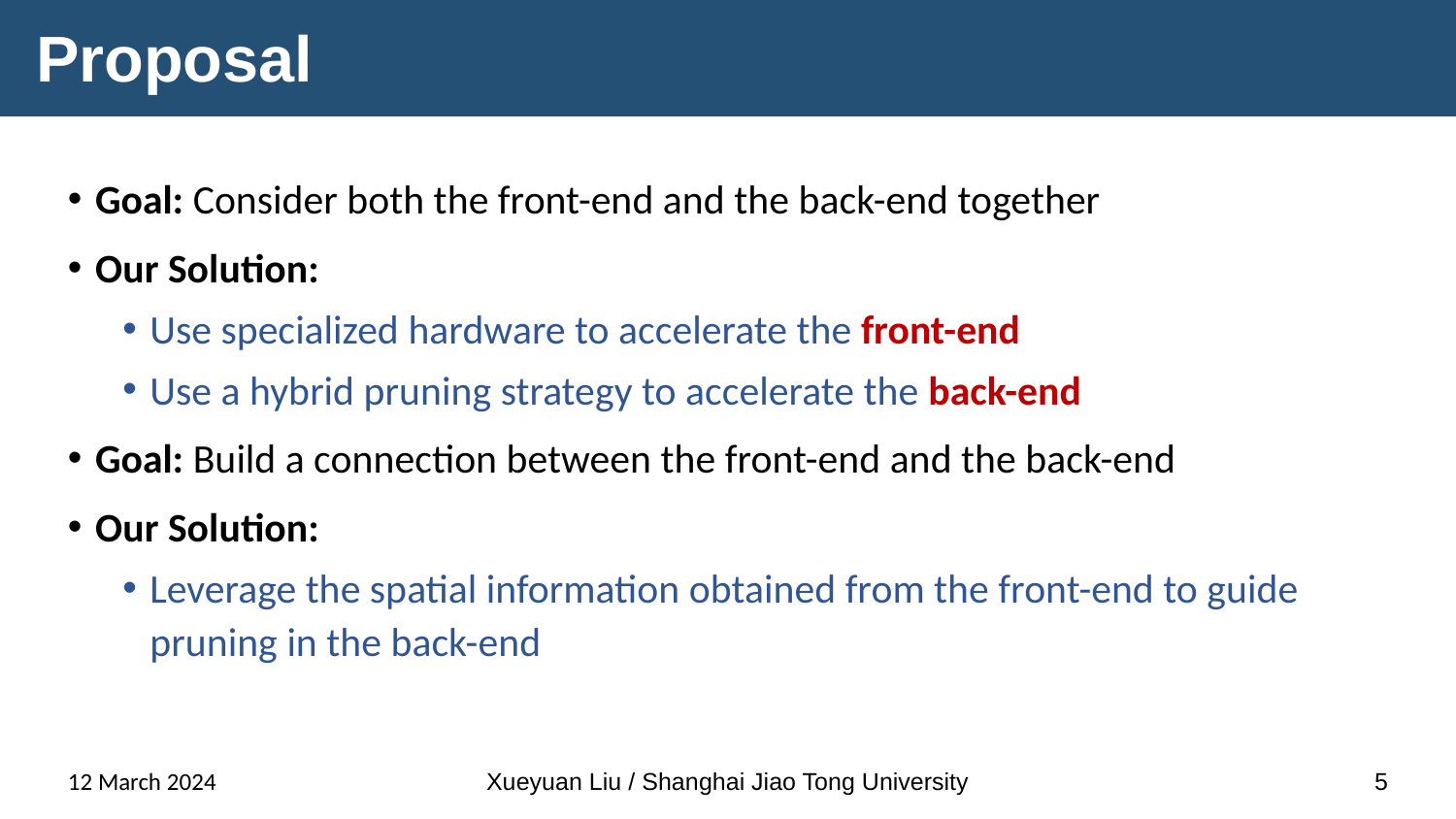

# Proposal
Goal: Consider both the front-end and the back-end together
Our Solution:
Use specialized hardware to accelerate the front-end
Use a hybrid pruning strategy to accelerate the back-end
Goal: Build a connection between the front-end and the back-end
Our Solution:
Leverage the spatial information obtained from the front-end to guide pruning in the back-end
12 March 2024
Xueyuan Liu / Shanghai Jiao Tong University
5